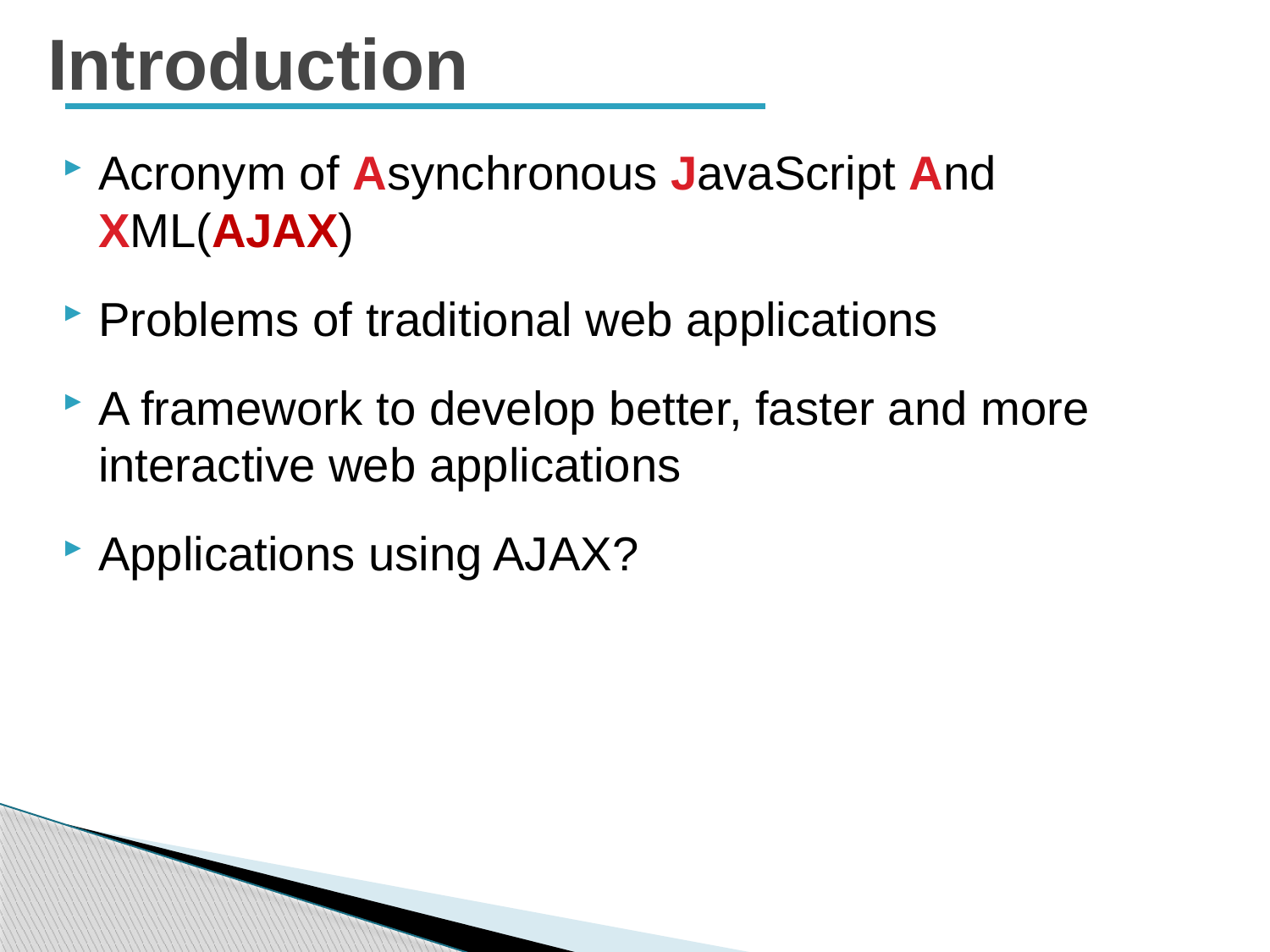

# Introduction
Acronym of Asynchronous JavaScript And XML(AJAX)
Problems of traditional web applications
A framework to develop better, faster and more interactive web applications
Applications using AJAX?